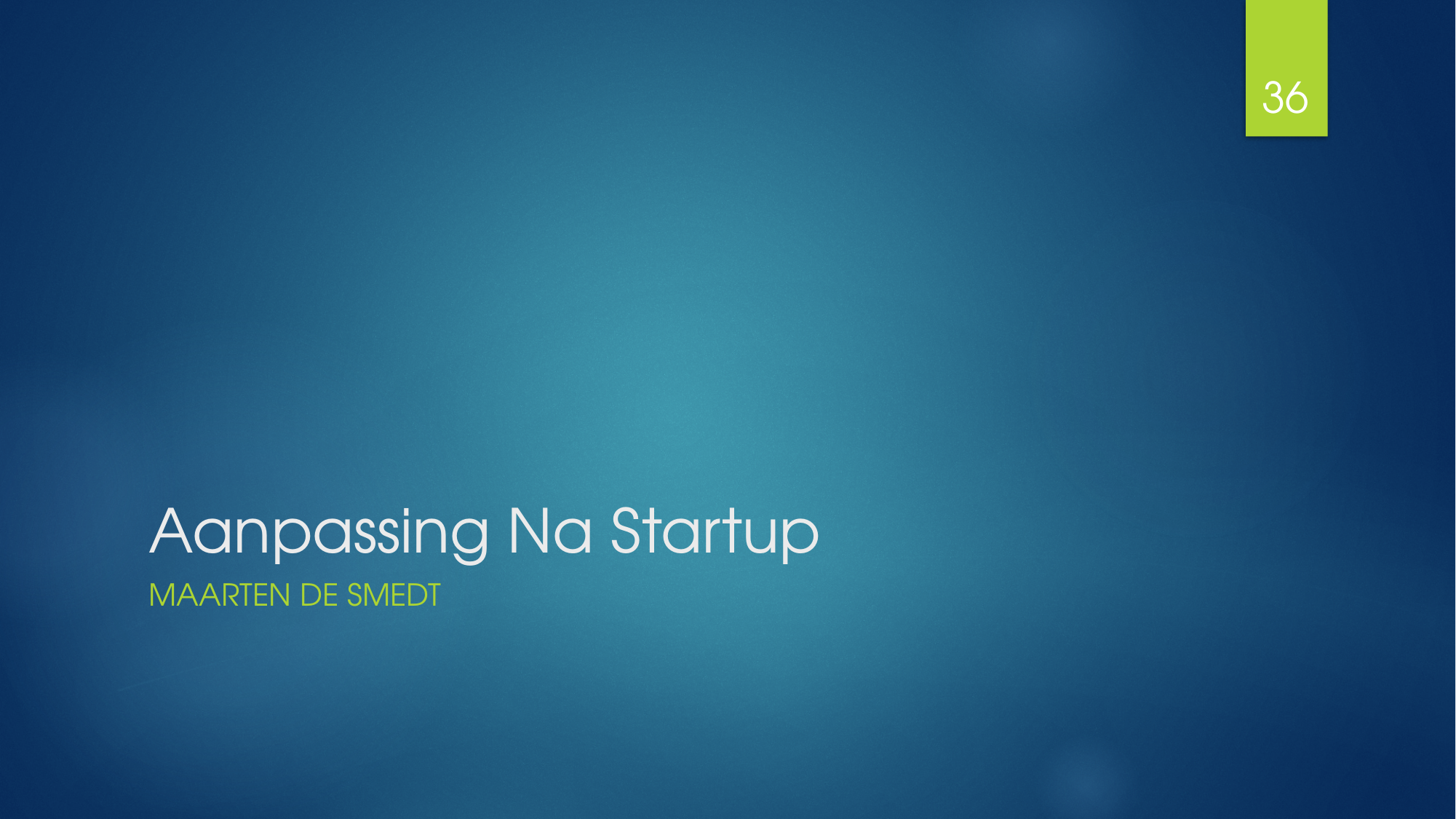

36
# Aanpassing Na Startup
Maarten De Smedt